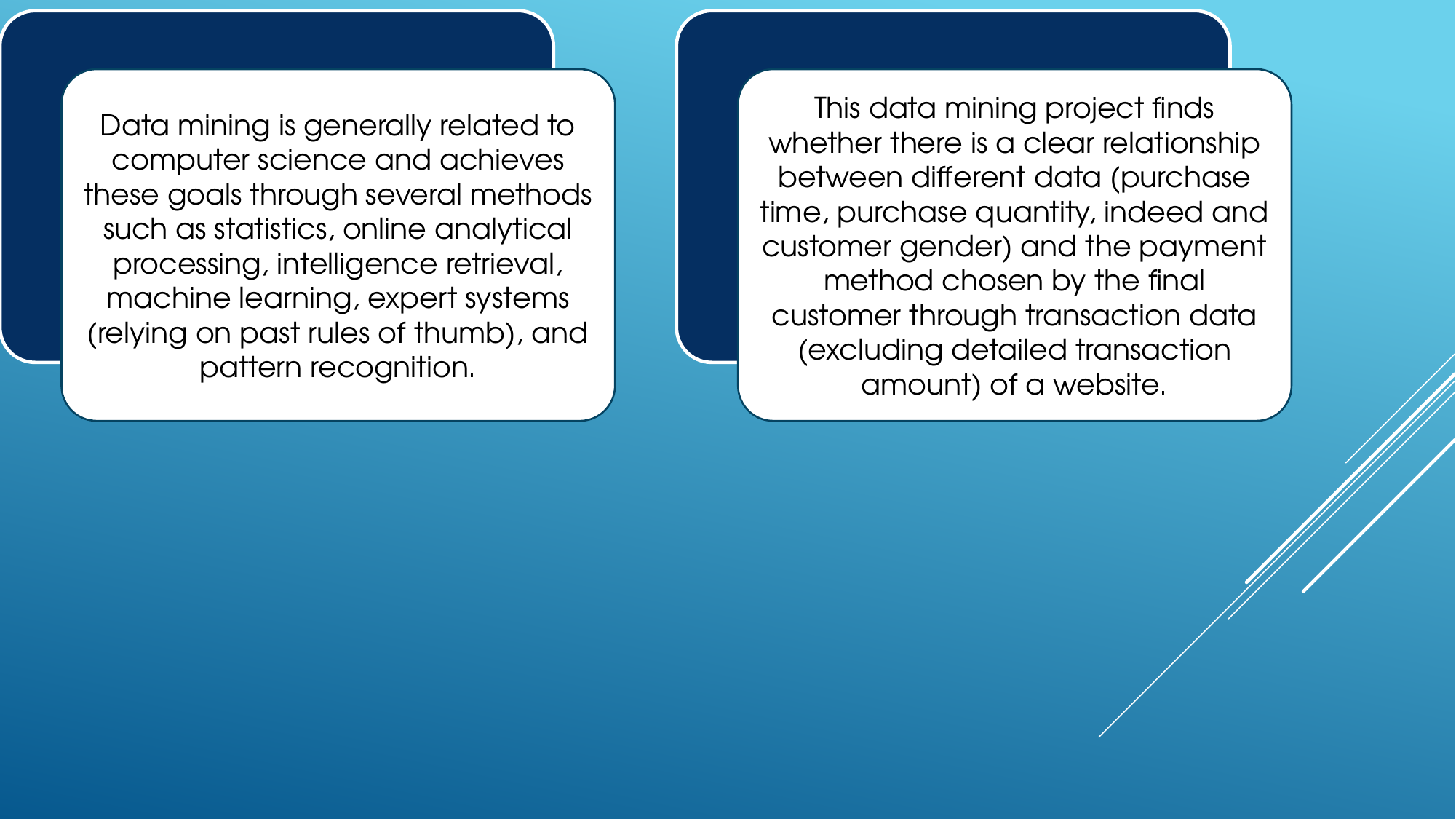

Data mining is generally related to computer science and achieves these goals through several methods such as statistics, online analytical processing, intelligence retrieval, machine learning, expert systems (relying on past rules of thumb), and pattern recognition.
This data mining project finds whether there is a clear relationship between different data (purchase time, purchase quantity, indeed and customer gender) and the payment method chosen by the final customer through transaction data (excluding detailed transaction amount) of a website.